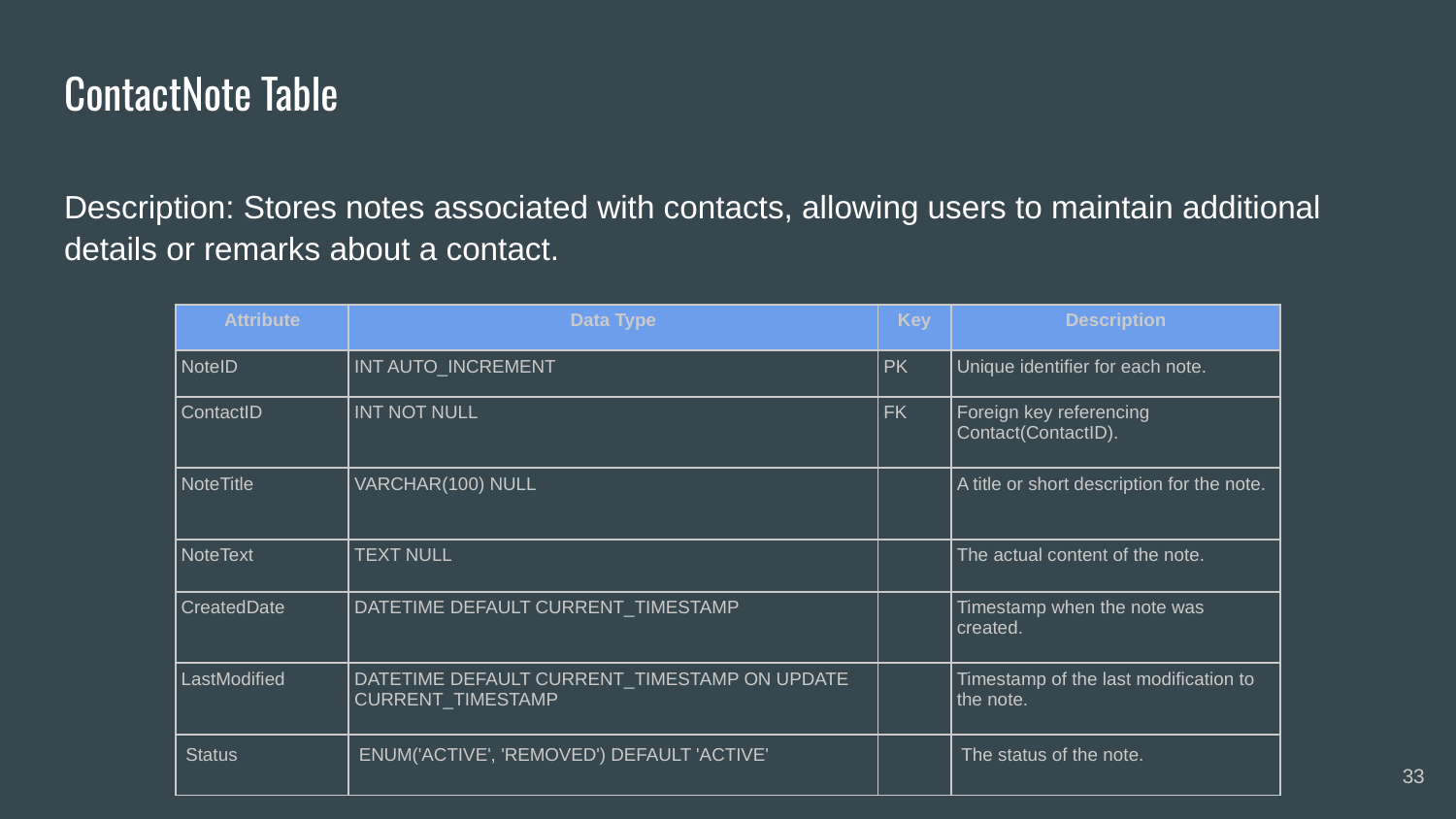

# ContactNote Table
Description: Stores notes associated with contacts, allowing users to maintain additional details or remarks about a contact.

| Attribute | Data Type | Key | Description |
| --- | --- | --- | --- |
| NoteID | INT AUTO\_INCREMENT | PK | Unique identifier for each note. |
| ContactID | INT NOT NULL | FK | Foreign key referencing Contact(ContactID). |
| NoteTitle | VARCHAR(100) NULL |  | A title or short description for the note. |
| NoteText | TEXT NULL |  | The actual content of the note. |
| CreatedDate | DATETIME DEFAULT CURRENT\_TIMESTAMP |  | Timestamp when the note was created. |
| LastModified | DATETIME DEFAULT CURRENT\_TIMESTAMP ON UPDATE CURRENT\_TIMESTAMP |  | Timestamp of the last modification to the note. |
| Status | ENUM('ACTIVE', 'REMOVED') DEFAULT 'ACTIVE' |  | The status of the note. |
33